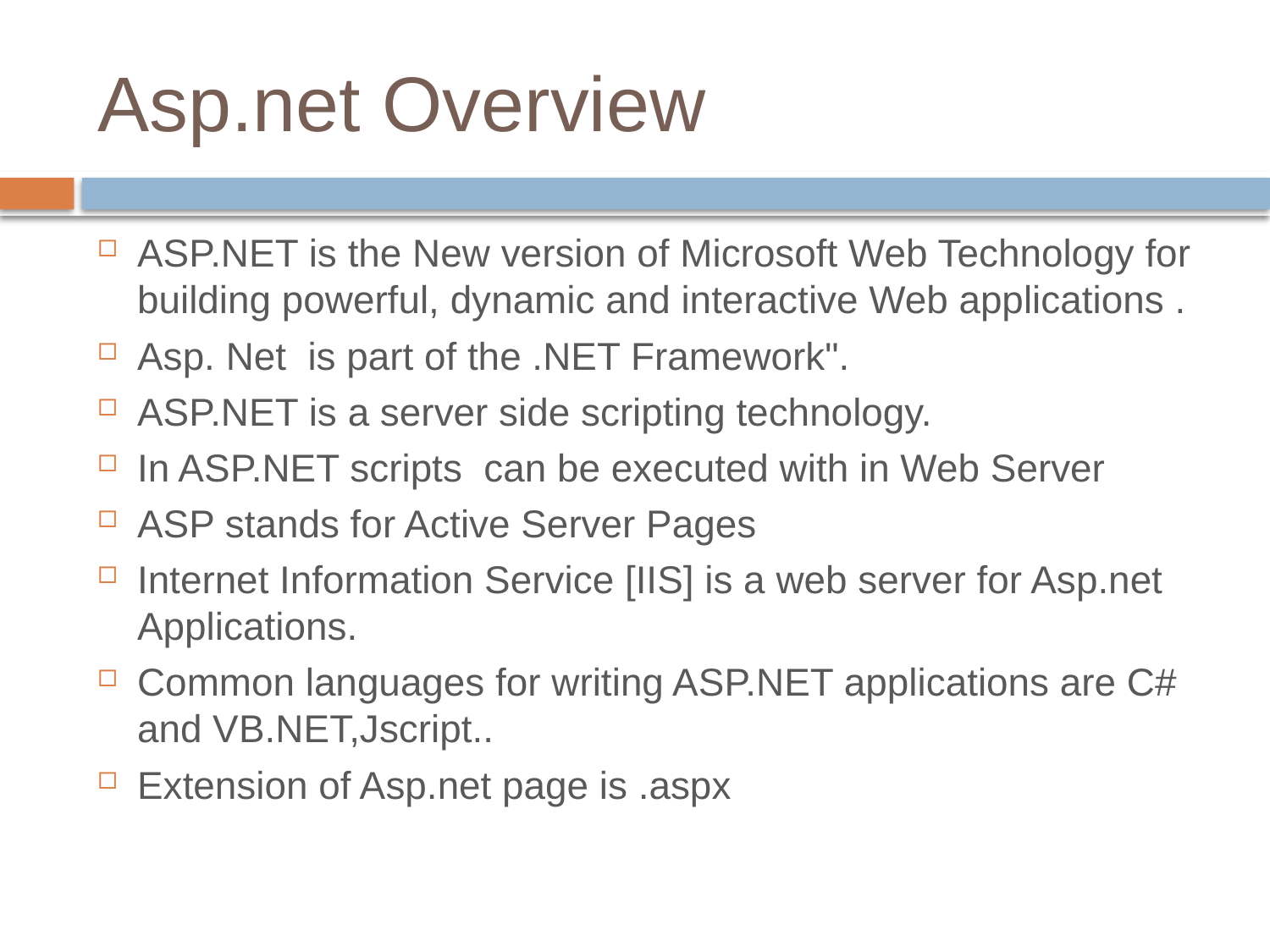

# Asp.net Overview
ASP.NET is the New version of Microsoft Web Technology for building powerful, dynamic and interactive Web applications .
Asp. Net  is part of the .NET Framework".
ASP.NET is a server side scripting technology.
In ASP.NET scripts  can be executed with in Web Server
ASP stands for Active Server Pages
Internet Information Service [IIS] is a web server for Asp.net Applications.
Common languages for writing ASP.NET applications are C# and VB.NET,Jscript..
Extension of Asp.net page is .aspx